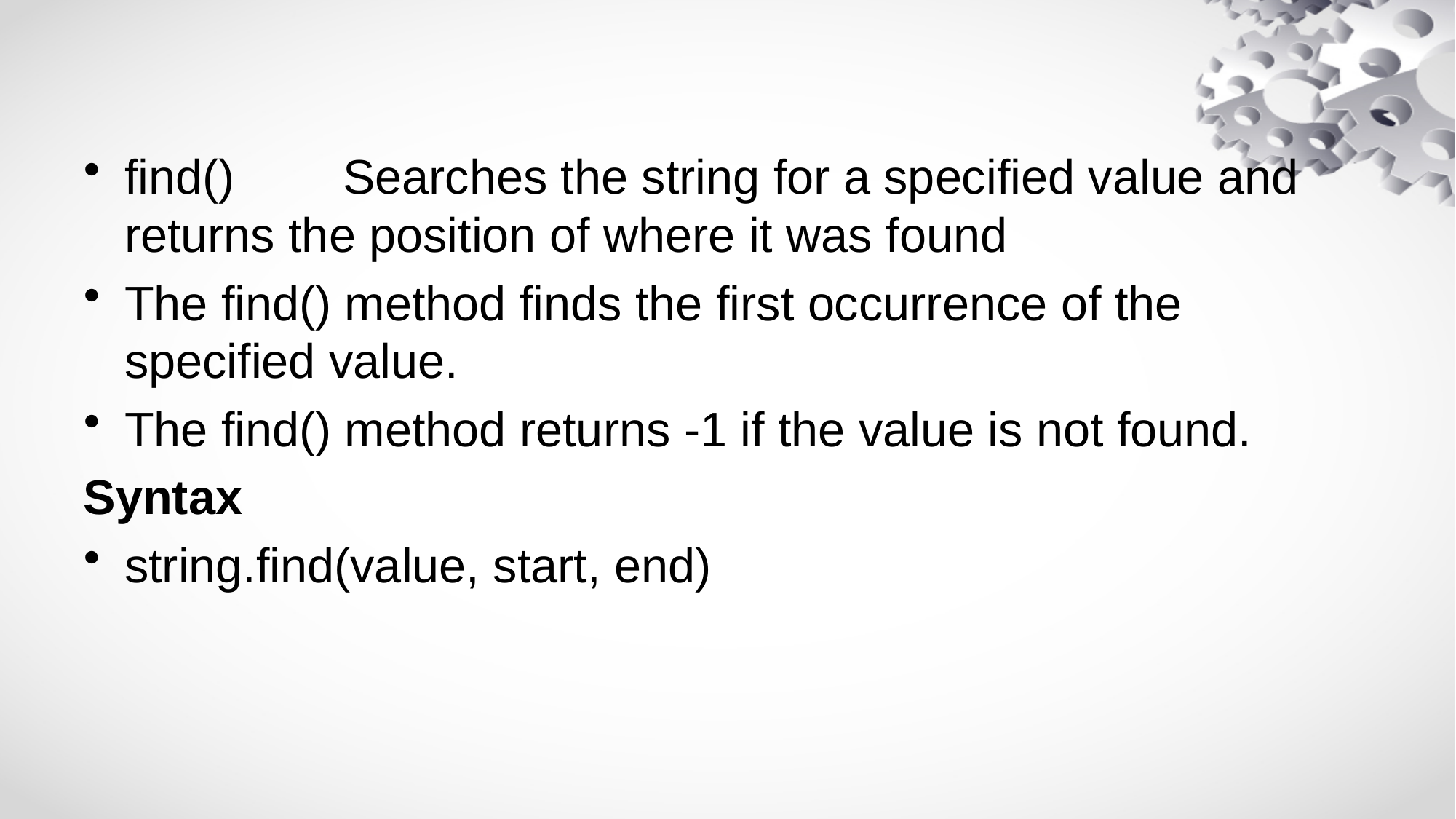

find()	Searches the string for a specified value and returns the position of where it was found
The find() method finds the first occurrence of the specified value.
The find() method returns -1 if the value is not found.
Syntax
string.find(value, start, end)